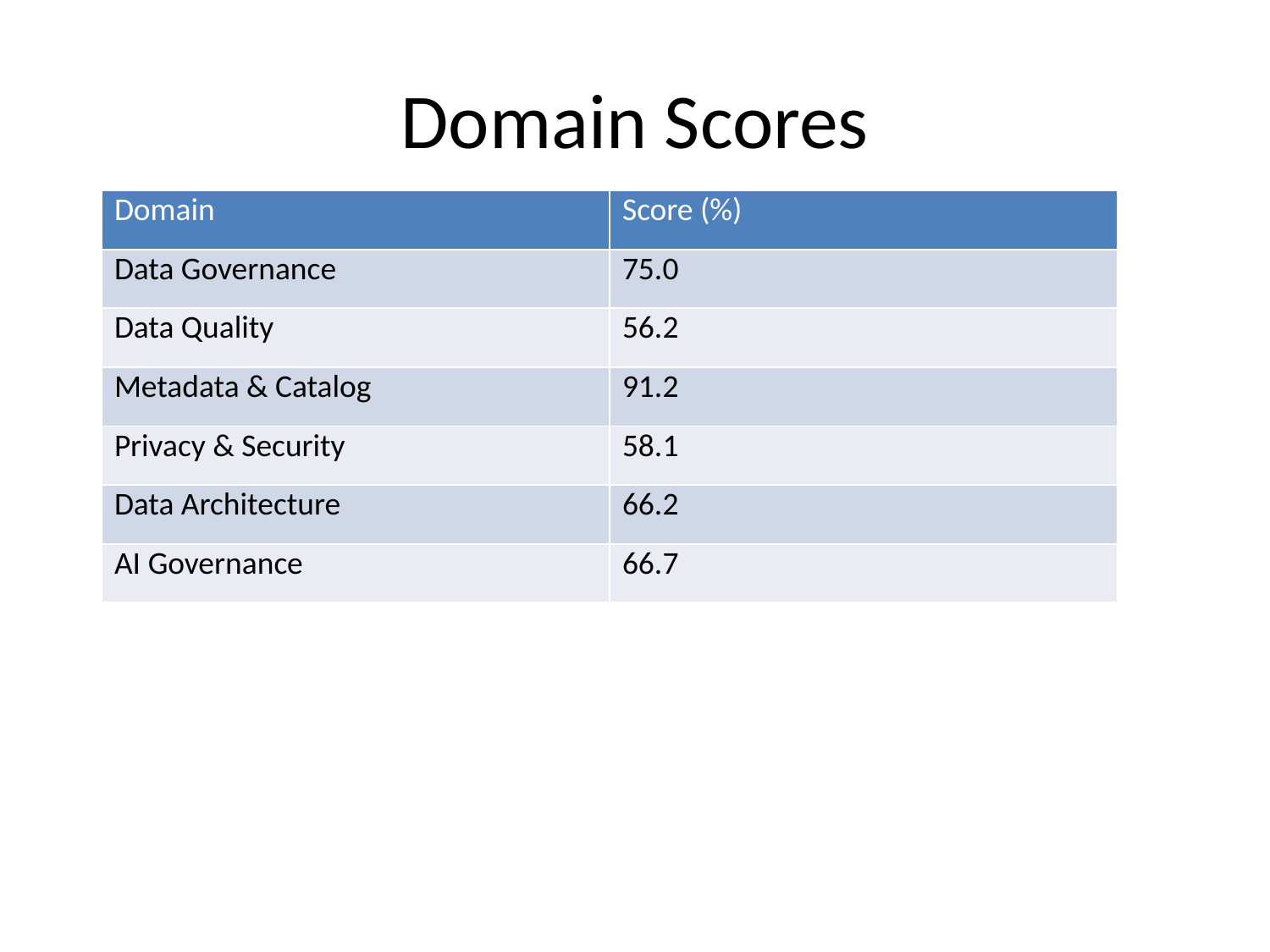

# Domain Scores
| Domain | Score (%) |
| --- | --- |
| Data Governance | 75.0 |
| Data Quality | 56.2 |
| Metadata & Catalog | 91.2 |
| Privacy & Security | 58.1 |
| Data Architecture | 66.2 |
| AI Governance | 66.7 |